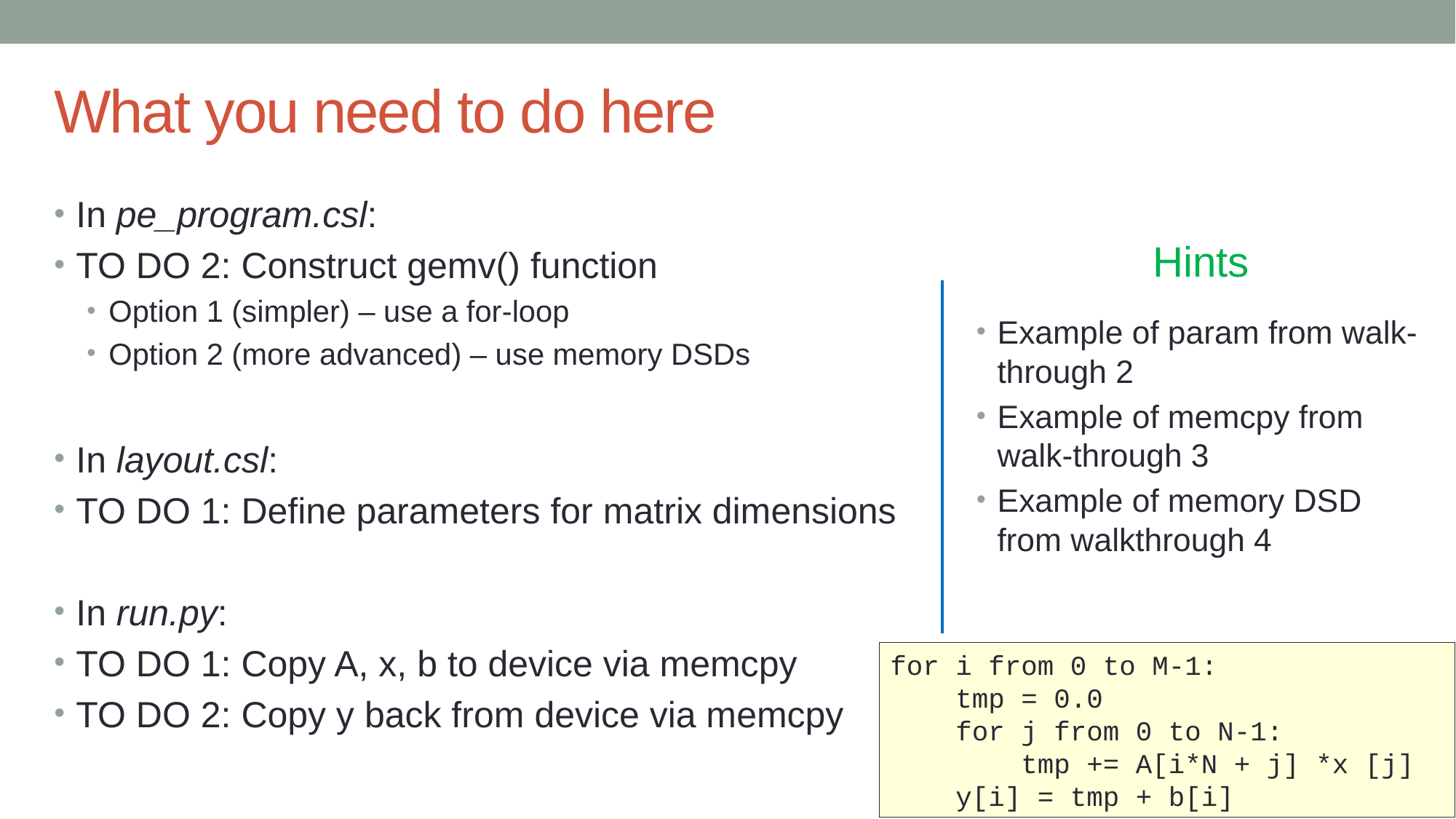

# What you need to do here
In pe_program.csl:
TO DO 2: Construct gemv() function
Option 1 (simpler) – use a for-loop
Option 2 (more advanced) – use memory DSDs

In layout.csl:
TO DO 1: Define parameters for matrix dimensions

In run.py:
TO DO 1: Copy A, x, b to device via memcpy
TO DO 2: Copy y back from device via memcpy
Hints
Example of param from walk-through 2
Example of memcpy from walk-through 3
Example of memory DSD from walkthrough 4
for i from 0 to M-1:
    tmp = 0.0
    for j from 0 to N-1:
        tmp += A[i*N + j] *x [j]
    y[i] = tmp + b[i]